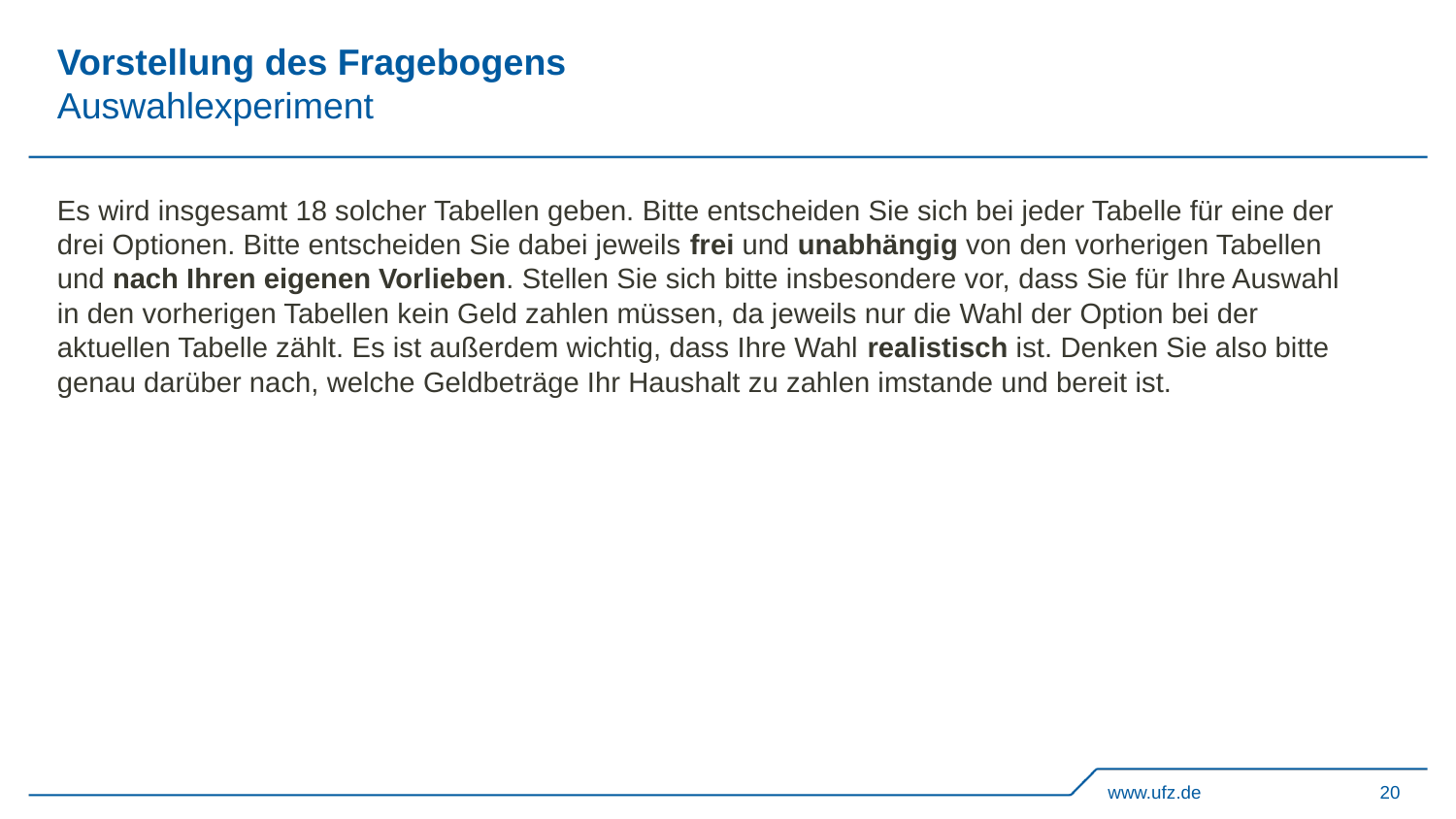

# Vorstellung des Fragebogens Auswahlexperiment
Es wird insgesamt 18 solcher Tabellen geben. Bitte entscheiden Sie sich bei jeder Tabelle für eine der drei Optionen. Bitte entscheiden Sie dabei jeweils frei und unabhängig von den vorherigen Tabellen und nach Ihren eigenen Vorlieben. Stellen Sie sich bitte insbesondere vor, dass Sie für Ihre Auswahl in den vorherigen Tabellen kein Geld zahlen müssen, da jeweils nur die Wahl der Option bei der aktuellen Tabelle zählt. Es ist außerdem wichtig, dass Ihre Wahl realistisch ist. Denken Sie also bitte genau darüber nach, welche Geldbeträge Ihr Haushalt zu zahlen imstande und bereit ist.

www.ufz.de
20